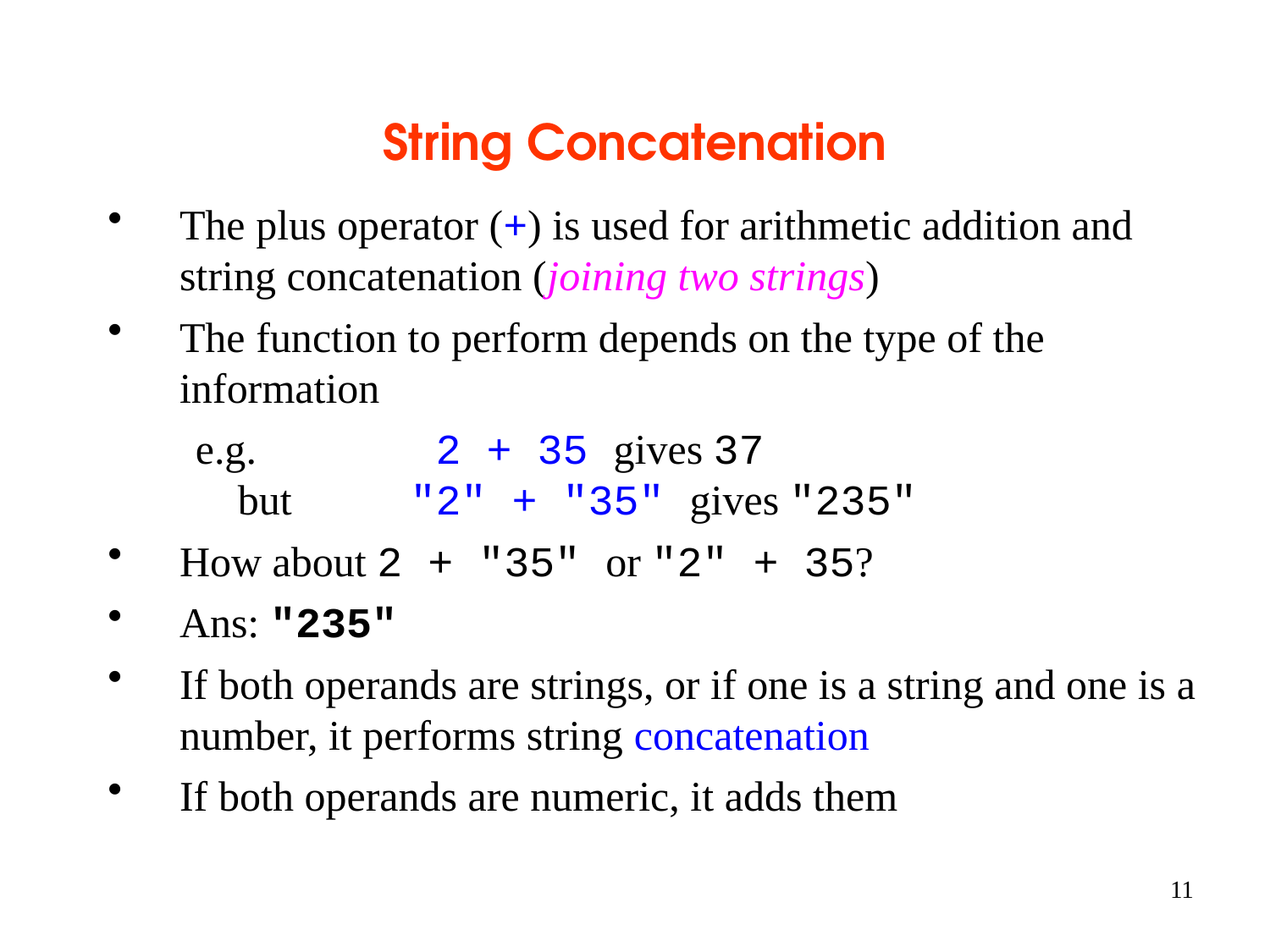

# String Concatenation
The plus operator (+) is used for arithmetic addition and string concatenation (joining two strings)
The function to perform depends on the type of the information
e.g. 	 2 + 35 gives 37
    but 	"2" + "35" gives "235"
How about 2 + "35" or "2" + 35?
Ans: "235"
If both operands are strings, or if one is a string and one is a number, it performs string concatenation
If both operands are numeric, it adds them
11